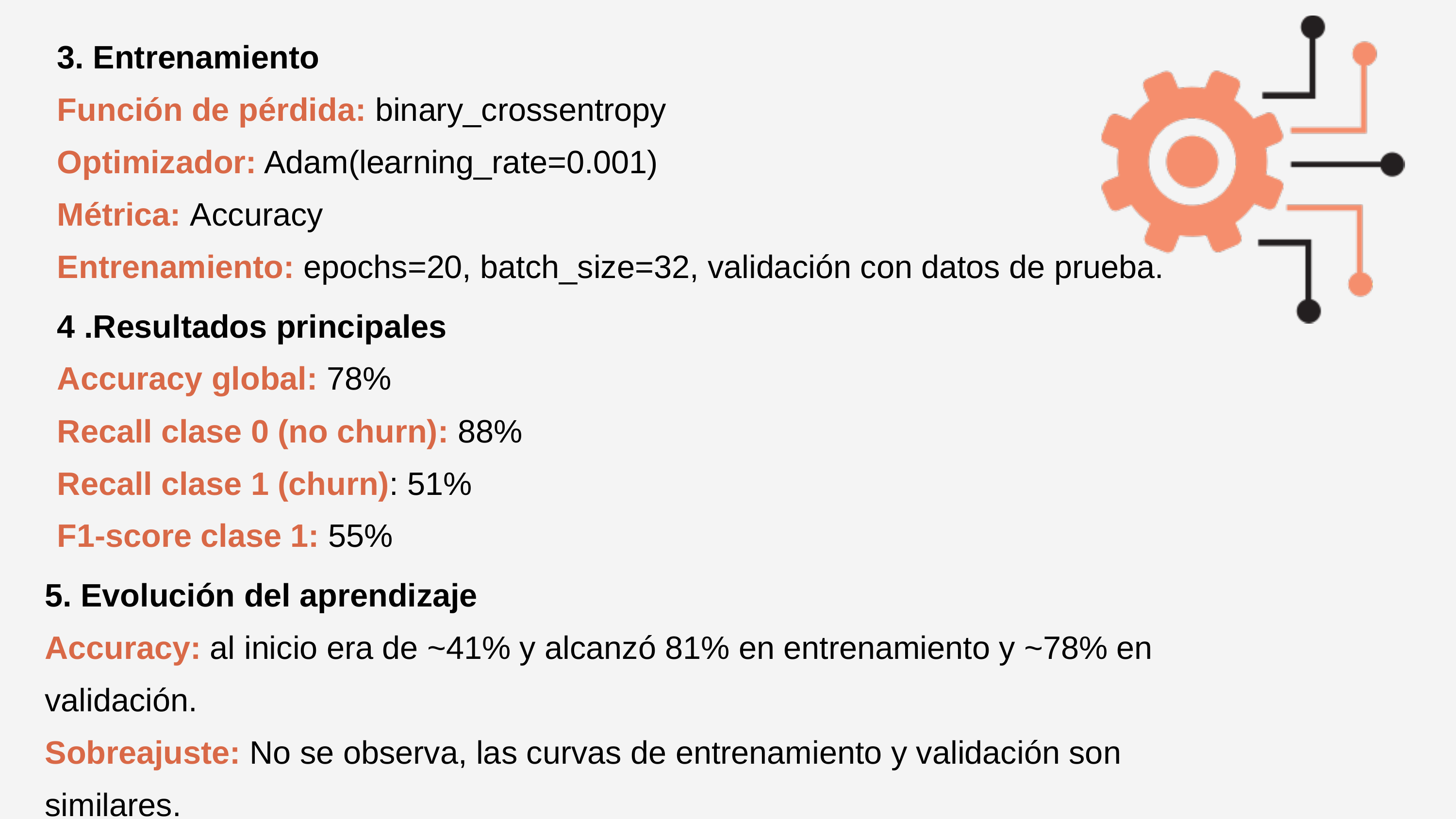

3. Entrenamiento
Función de pérdida: binary_crossentropy
Optimizador: Adam(learning_rate=0.001)
Métrica: Accuracy
Entrenamiento: epochs=20, batch_size=32, validación con datos de prueba.
4 .Resultados principales
Accuracy global: 78%
Recall clase 0 (no churn): 88%
Recall clase 1 (churn): 51%
F1-score clase 1: 55%
5. Evolución del aprendizaje
Accuracy: al inicio era de ~41% y alcanzó 81% en entrenamiento y ~78% en validación.
Sobreajuste: No se observa, las curvas de entrenamiento y validación son similares.